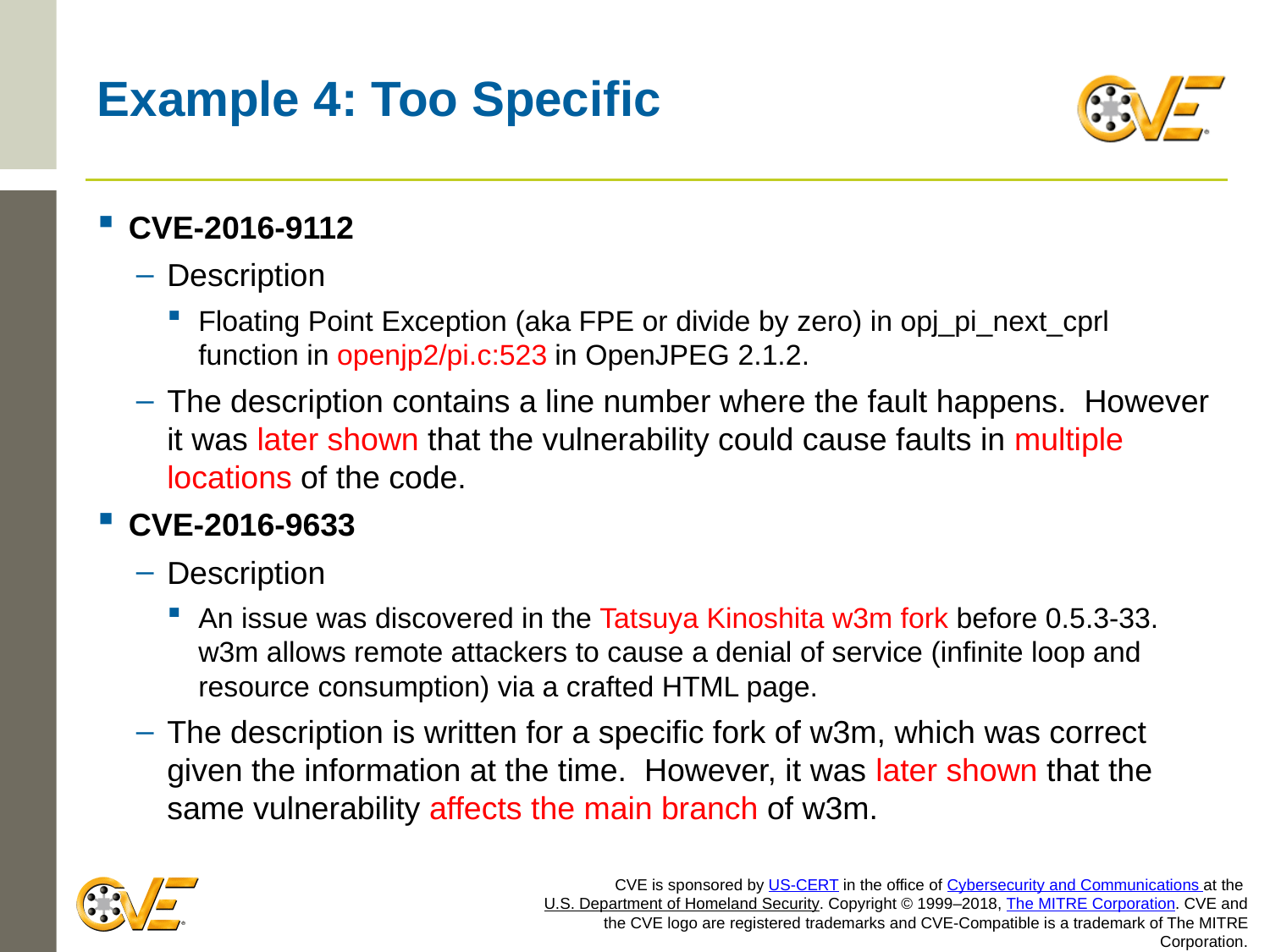

# Example 4: Too Specific
CVE-2016-9112
Description
Floating Point Exception (aka FPE or divide by zero) in opj_pi_next_cprl function in openjp2/pi.c:523 in OpenJPEG 2.1.2.
The description contains a line number where the fault happens.  However it was later shown that the vulnerability could cause faults in multiple locations of the code.
CVE-2016-9633
Description
An issue was discovered in the Tatsuya Kinoshita w3m fork before 0.5.3-33. w3m allows remote attackers to cause a denial of service (infinite loop and resource consumption) via a crafted HTML page.
The description is written for a specific fork of w3m, which was correct given the information at the time.  However, it was later shown that the same vulnerability affects the main branch of w3m.